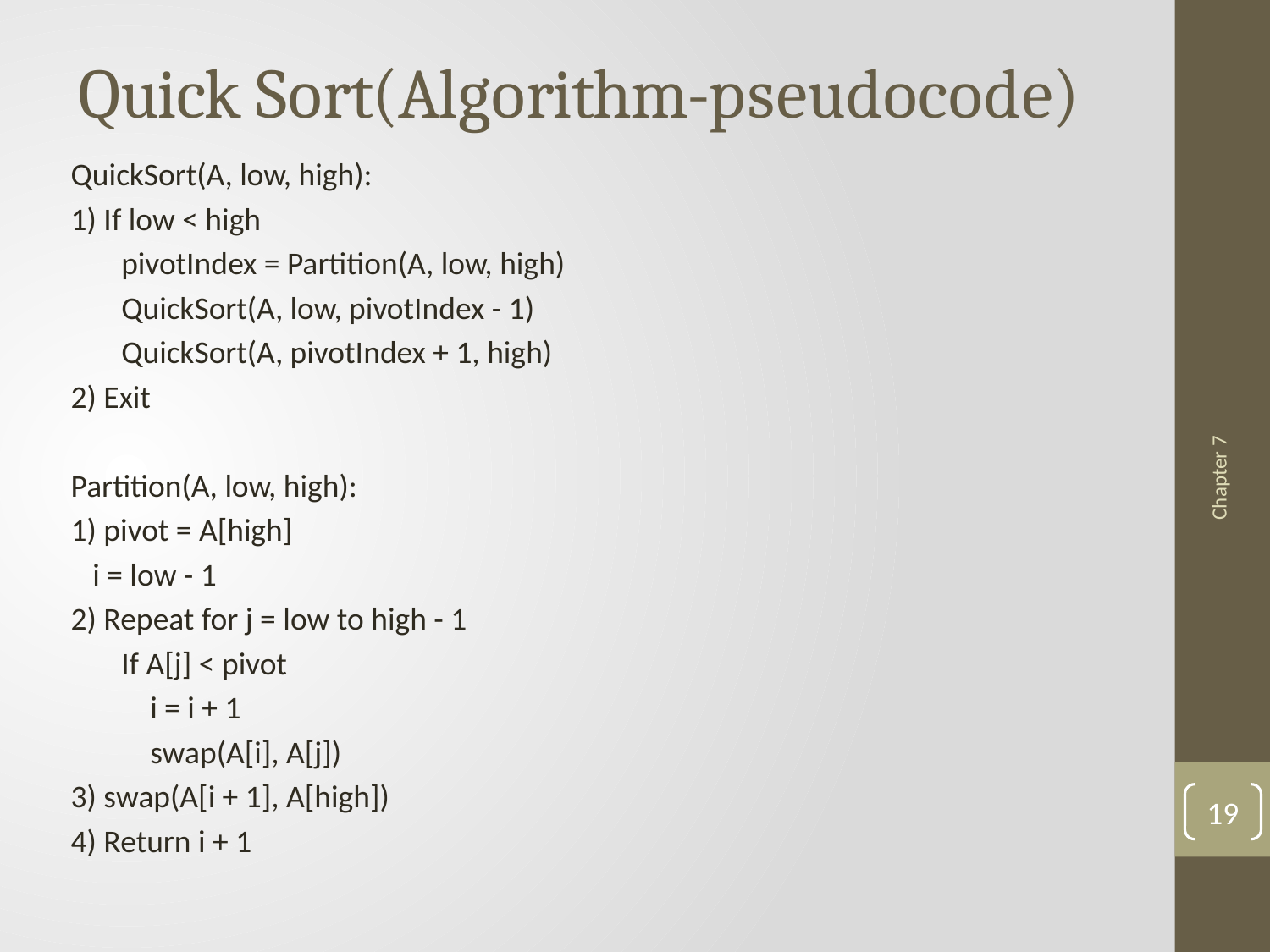

# Quick Sort(Algorithm-pseudocode)
QuickSort(A, low, high):
1) If low < high
       pivotIndex = Partition(A, low, high)
       QuickSort(A, low, pivotIndex - 1)
       QuickSort(A, pivotIndex + 1, high)
2) Exit

Partition(A, low, high):
1) pivot = A[high]
   i = low - 1
2) Repeat for j = low to high - 1
       If A[j] < pivot
           i = i + 1
           swap(A[i], A[j])
3) swap(A[i + 1], A[high])
4) Return i + 1
Chapter 7
19